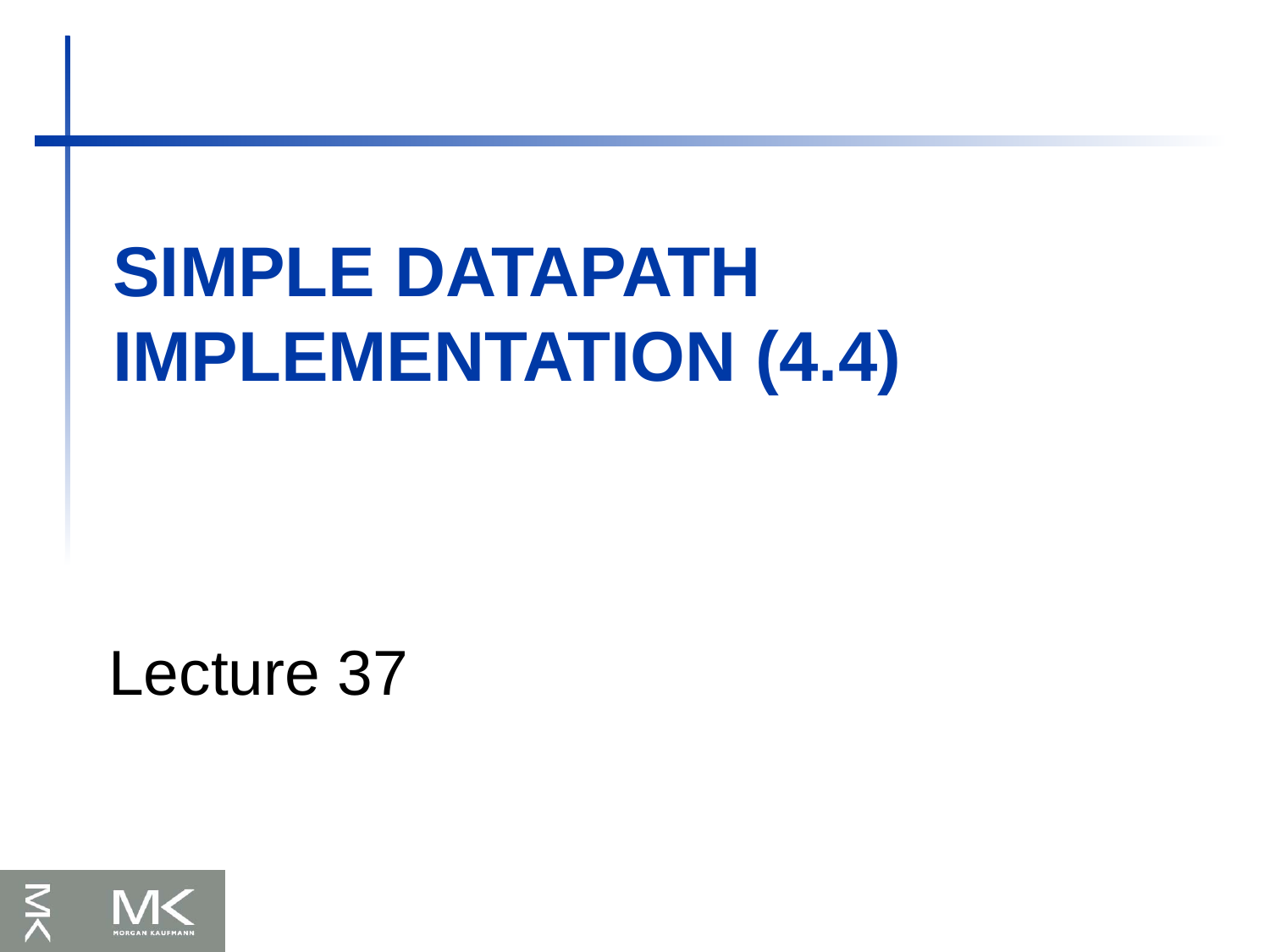

# Simple DataPath Implementation (4.4)
Lecture 37